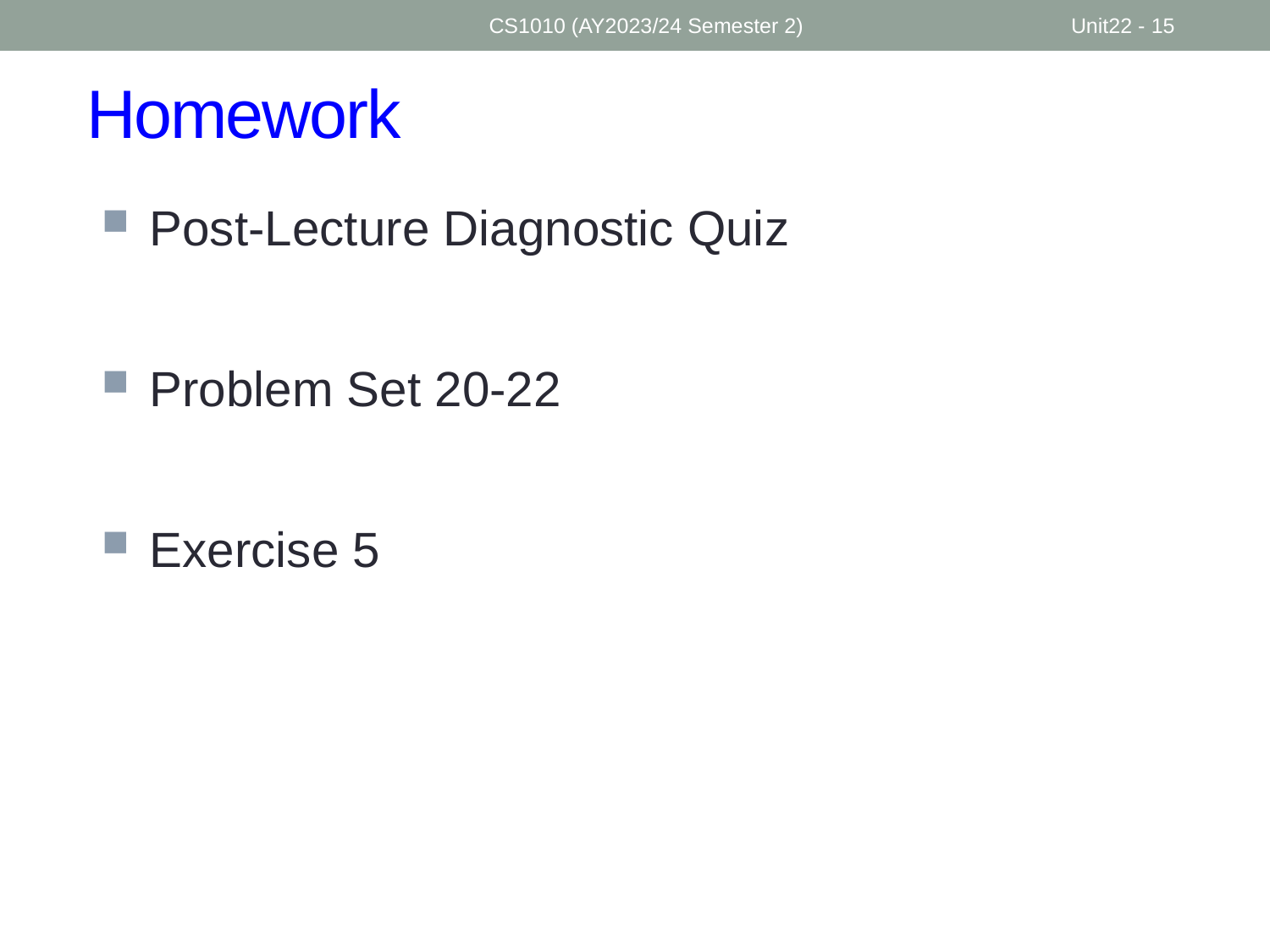

CS1010 (AY2023/24 Semester 2)
Unit22 - 15
# Homework

Post-Lecture Diagnostic Quiz

Problem Set 20-22

Exercise 5